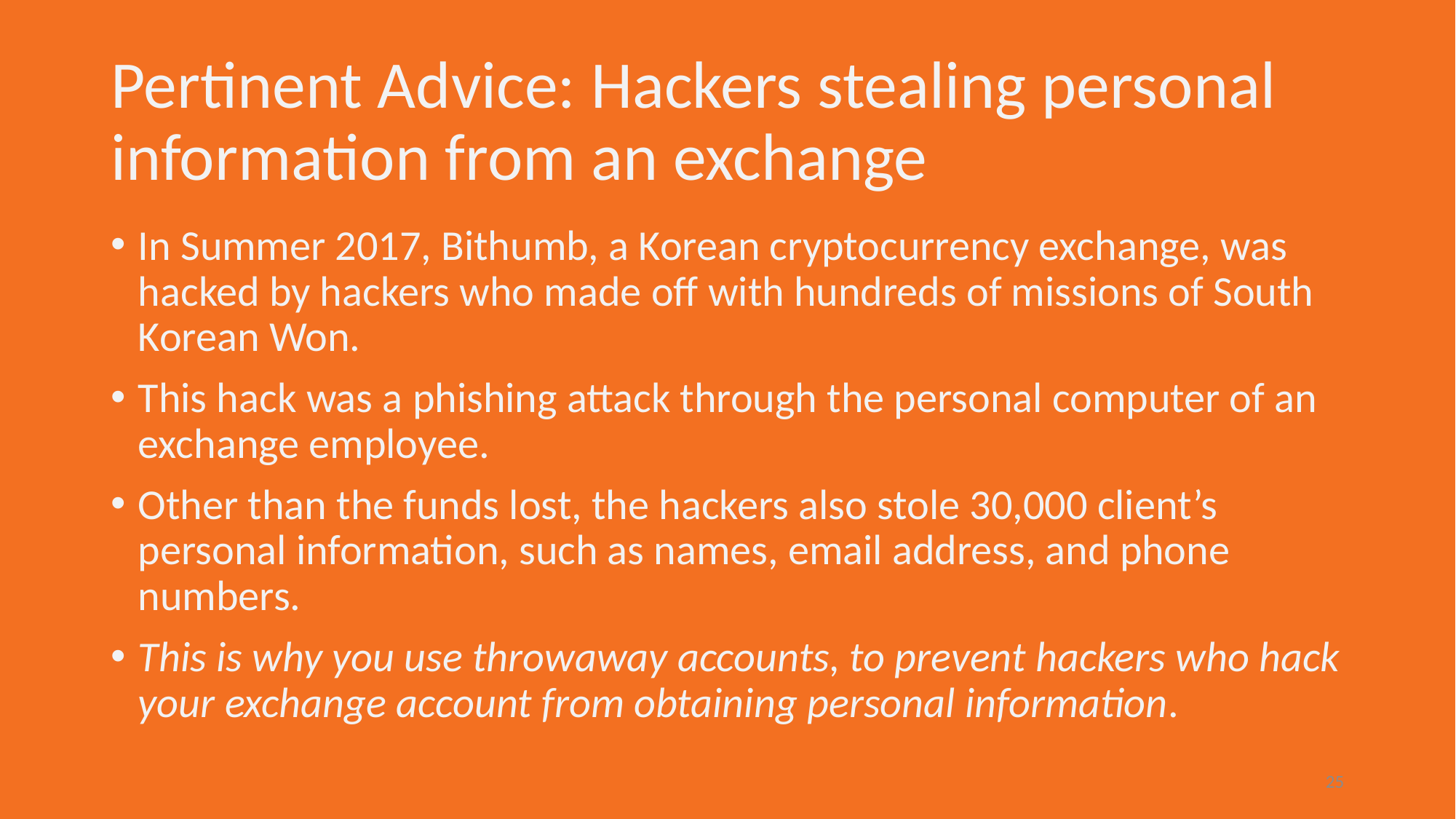

# Pertinent Advice: Hackers stealing personal information from an exchange
In Summer 2017, Bithumb, a Korean cryptocurrency exchange, was hacked by hackers who made off with hundreds of missions of South Korean Won.
This hack was a phishing attack through the personal computer of an exchange employee.
Other than the funds lost, the hackers also stole 30,000 client’s personal information, such as names, email address, and phone numbers.
This is why you use throwaway accounts, to prevent hackers who hack your exchange account from obtaining personal information.

25